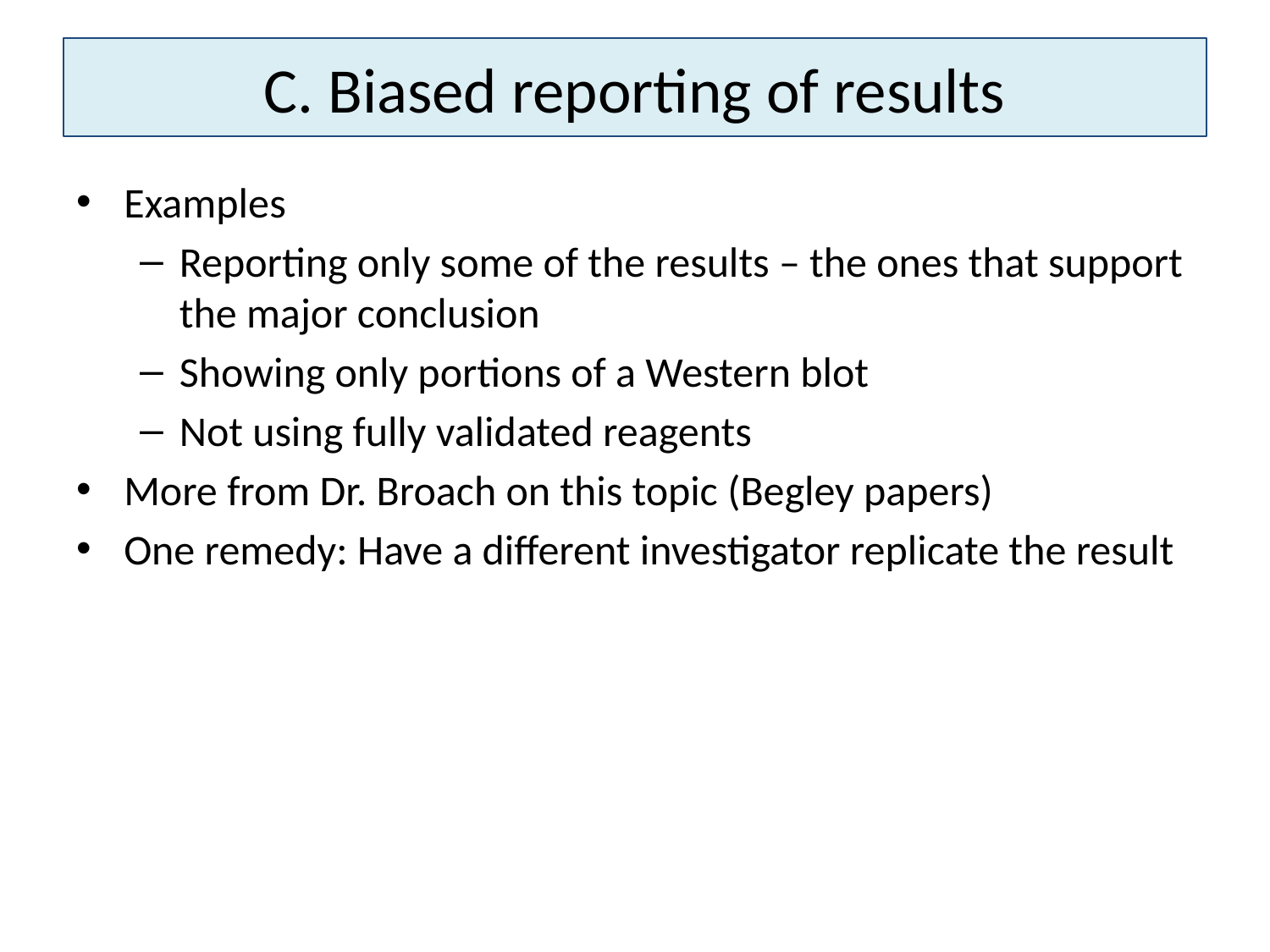

# C. Biased reporting of results
Examples
Reporting only some of the results – the ones that support the major conclusion
Showing only portions of a Western blot
Not using fully validated reagents
More from Dr. Broach on this topic (Begley papers)
One remedy: Have a different investigator replicate the result